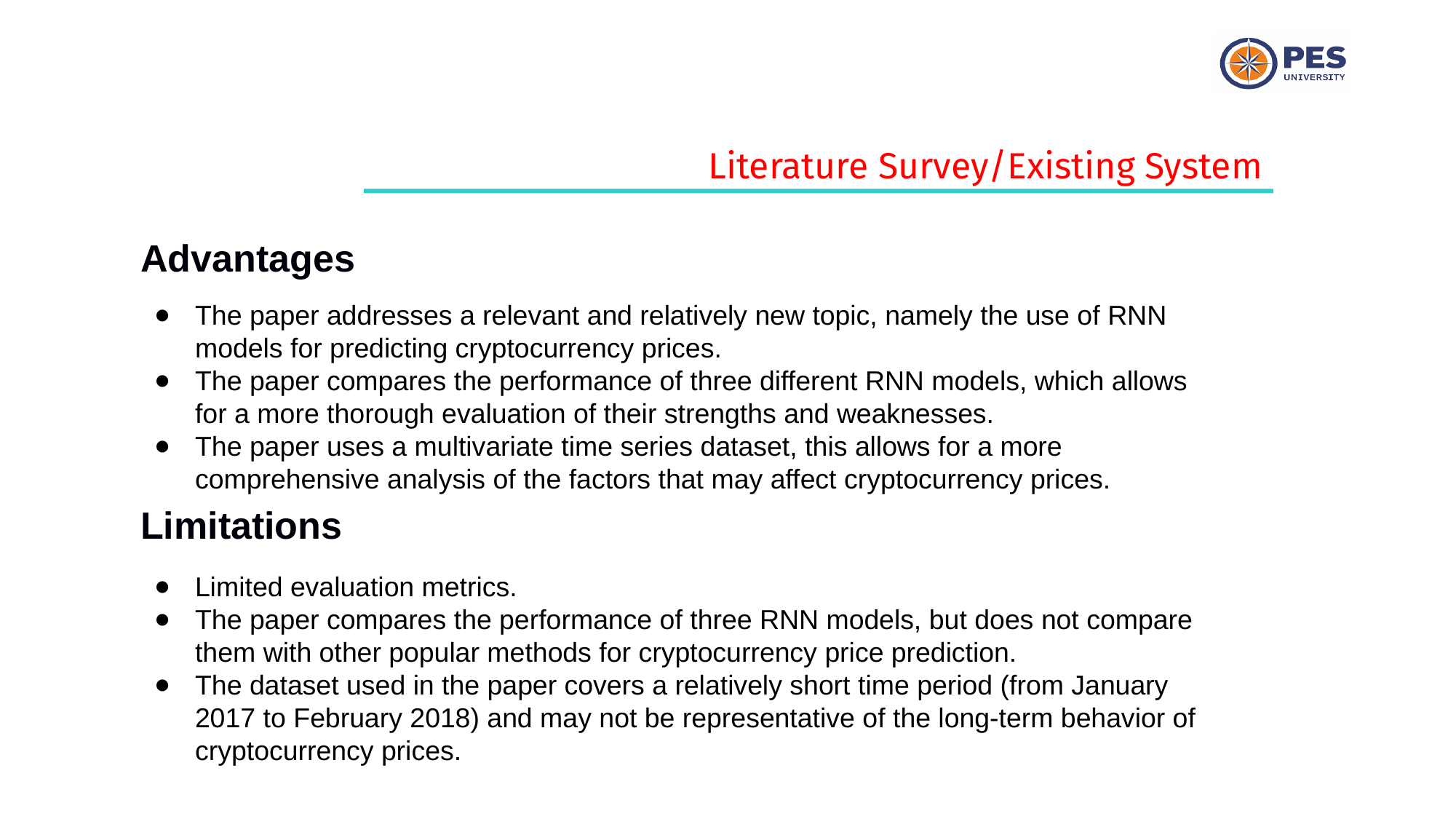

Literature Survey/Existing System

Advantages
The paper addresses a relevant and relatively new topic, namely the use of RNN models for predicting cryptocurrency prices.
The paper compares the performance of three different RNN models, which allows for a more thorough evaluation of their strengths and weaknesses.
The paper uses a multivariate time series dataset, this allows for a more comprehensive analysis of the factors that may affect cryptocurrency prices.
Limitations
Limited evaluation metrics.
The paper compares the performance of three RNN models, but does not compare them with other popular methods for cryptocurrency price prediction.
The dataset used in the paper covers a relatively short time period (from January 2017 to February 2018) and may not be representative of the long-term behavior of cryptocurrency prices.